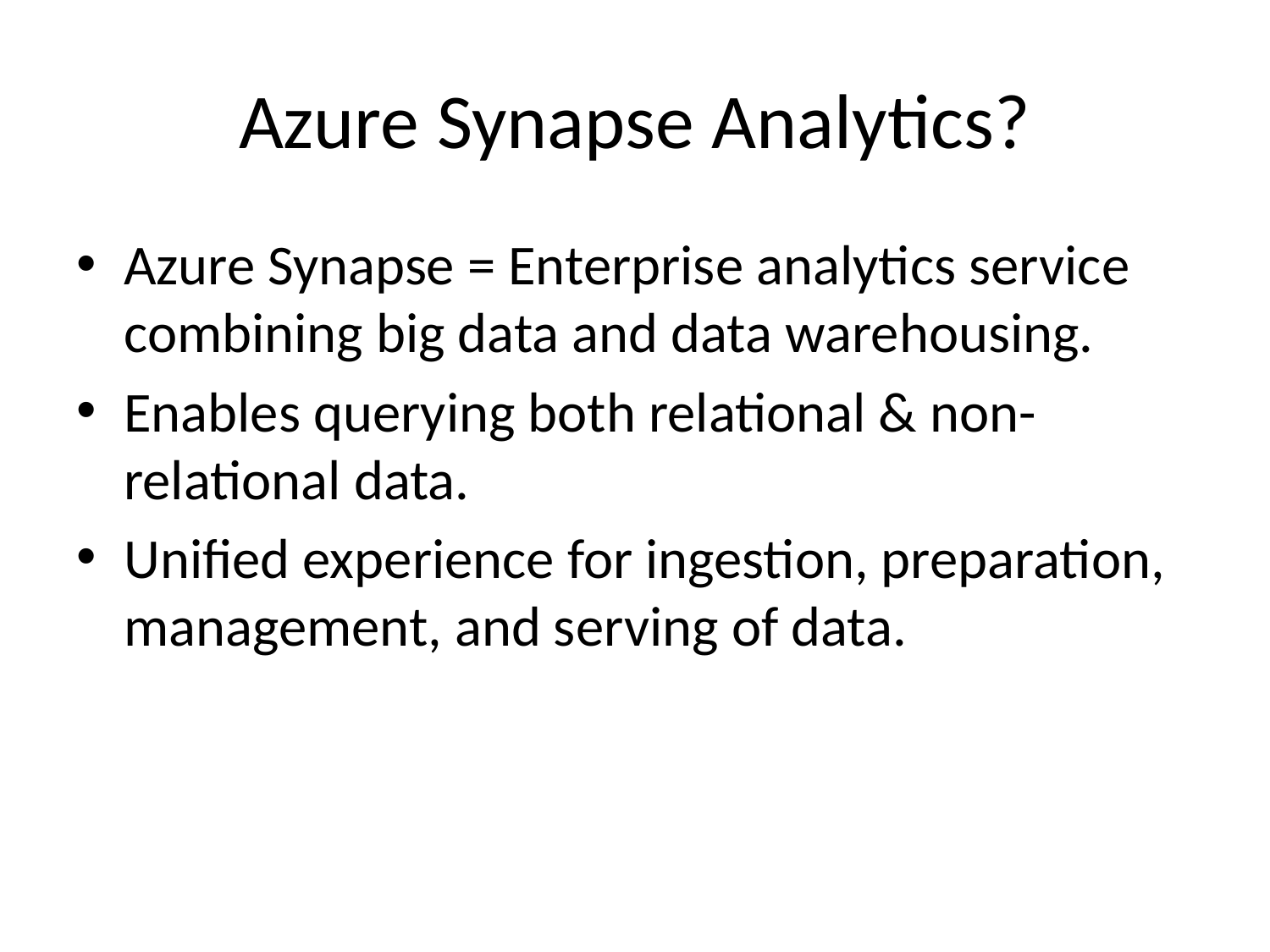

# Azure Synapse Analytics?
Azure Synapse = Enterprise analytics service combining big data and data warehousing.
Enables querying both relational & non-relational data.
Unified experience for ingestion, preparation, management, and serving of data.